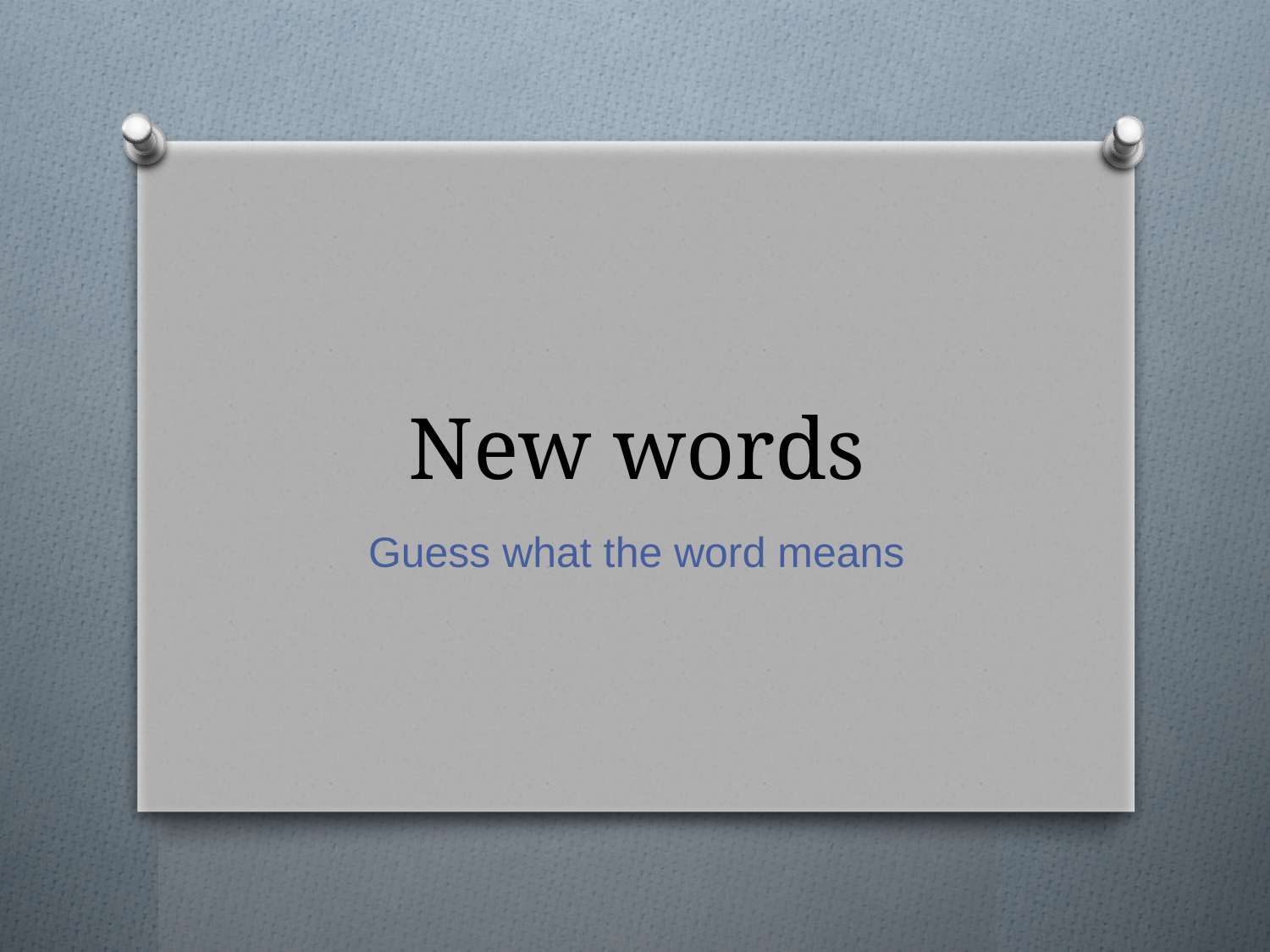

# New words
Guess what the word means